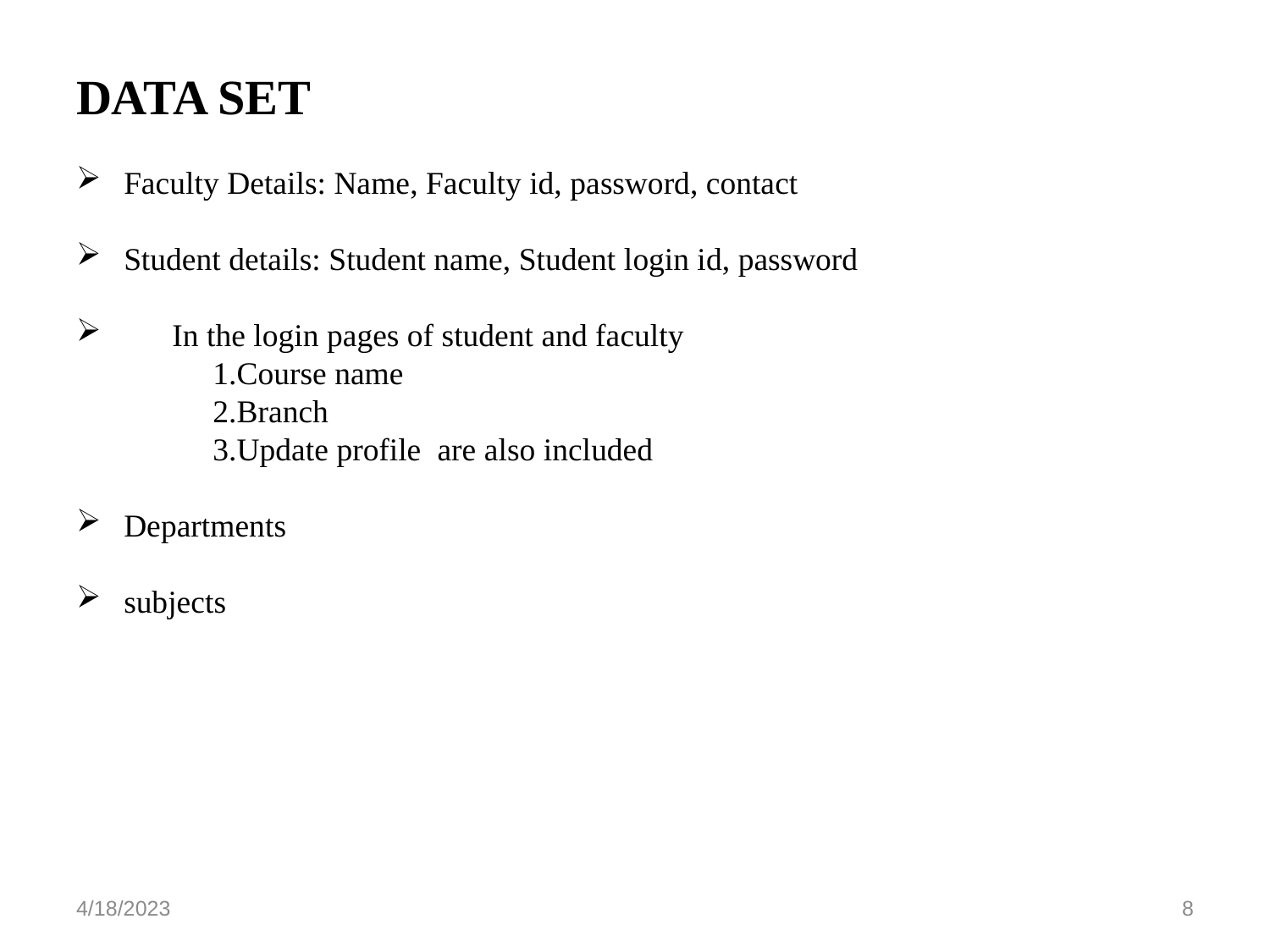

DATA SET

Faculty Details: Name, Faculty id, password, contact

Student details: Student name, Student login id, password

      In the login pages of student and faculty
                 1.Course name
                 2.Branch
                 3.Update profile  are also included

Departments

subjects

4/18/2023
8